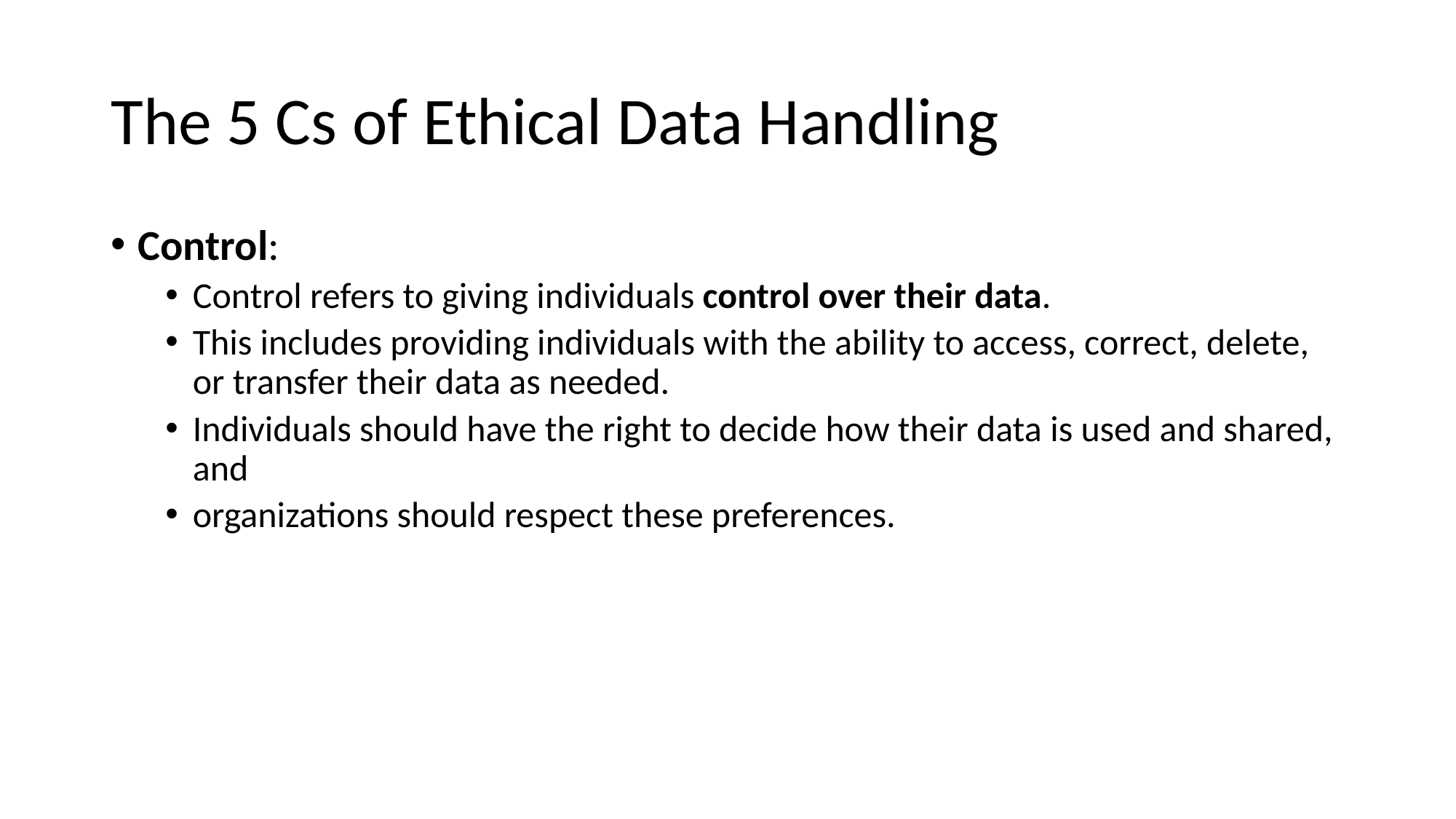

# The 5 Cs of Ethical Data Handling
Control:
Control refers to giving individuals control over their data.
This includes providing individuals with the ability to access, correct, delete, or transfer their data as needed.
Individuals should have the right to decide how their data is used and shared, and
organizations should respect these preferences.